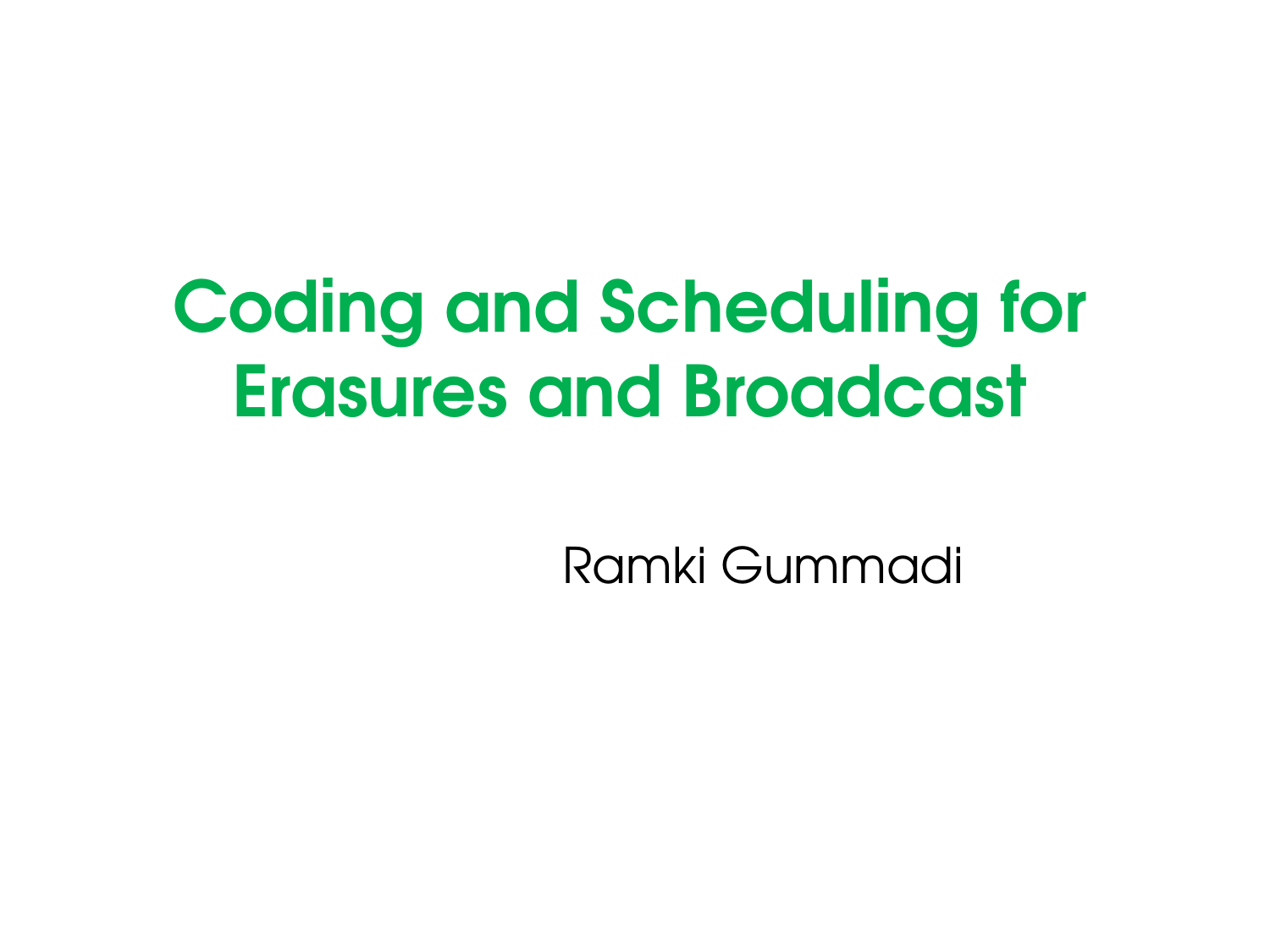

Coding and Scheduling for Erasures and Broadcast
Ramki Gummadi